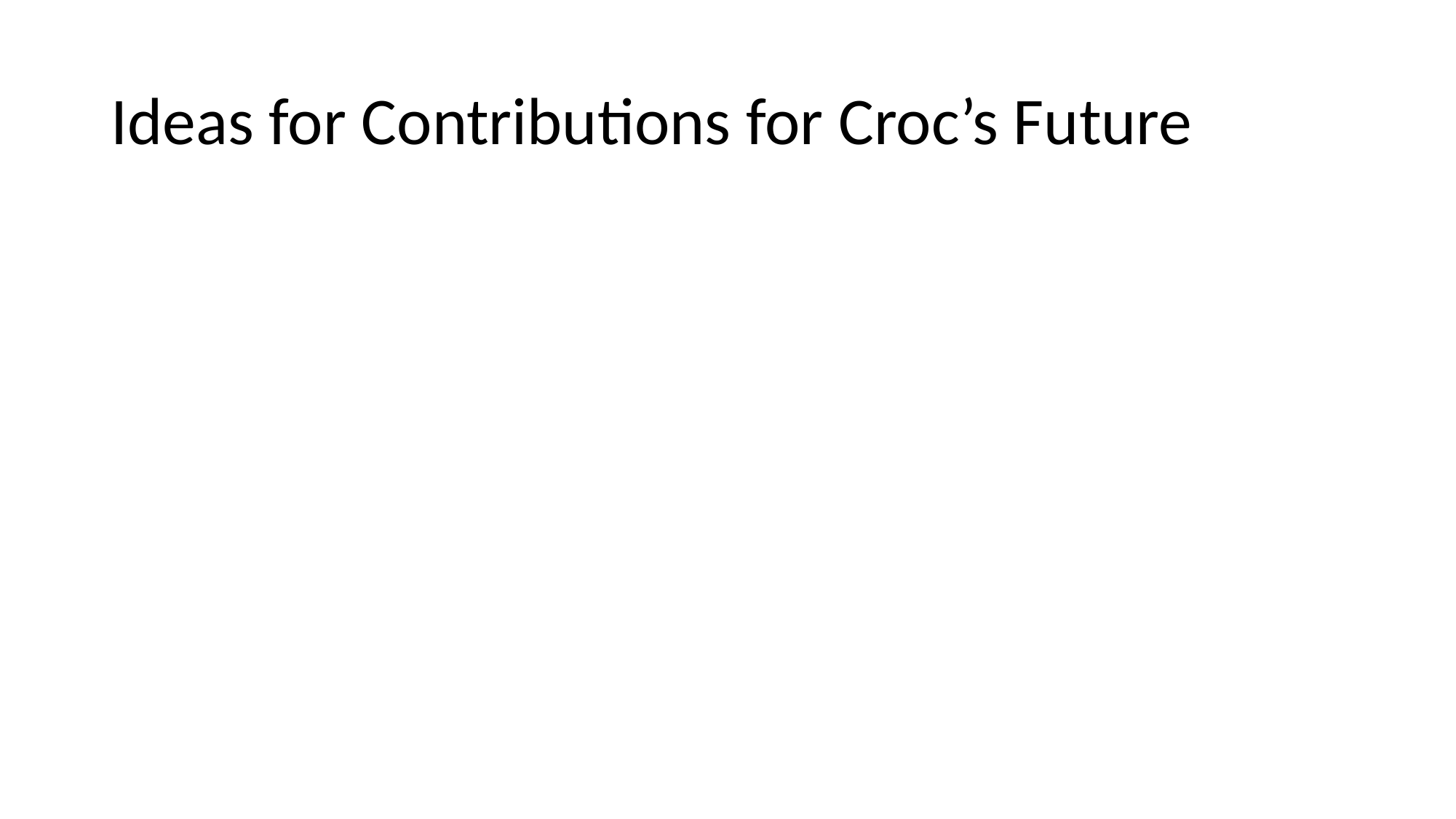

# Ideas for Contributions for Croc’s Future